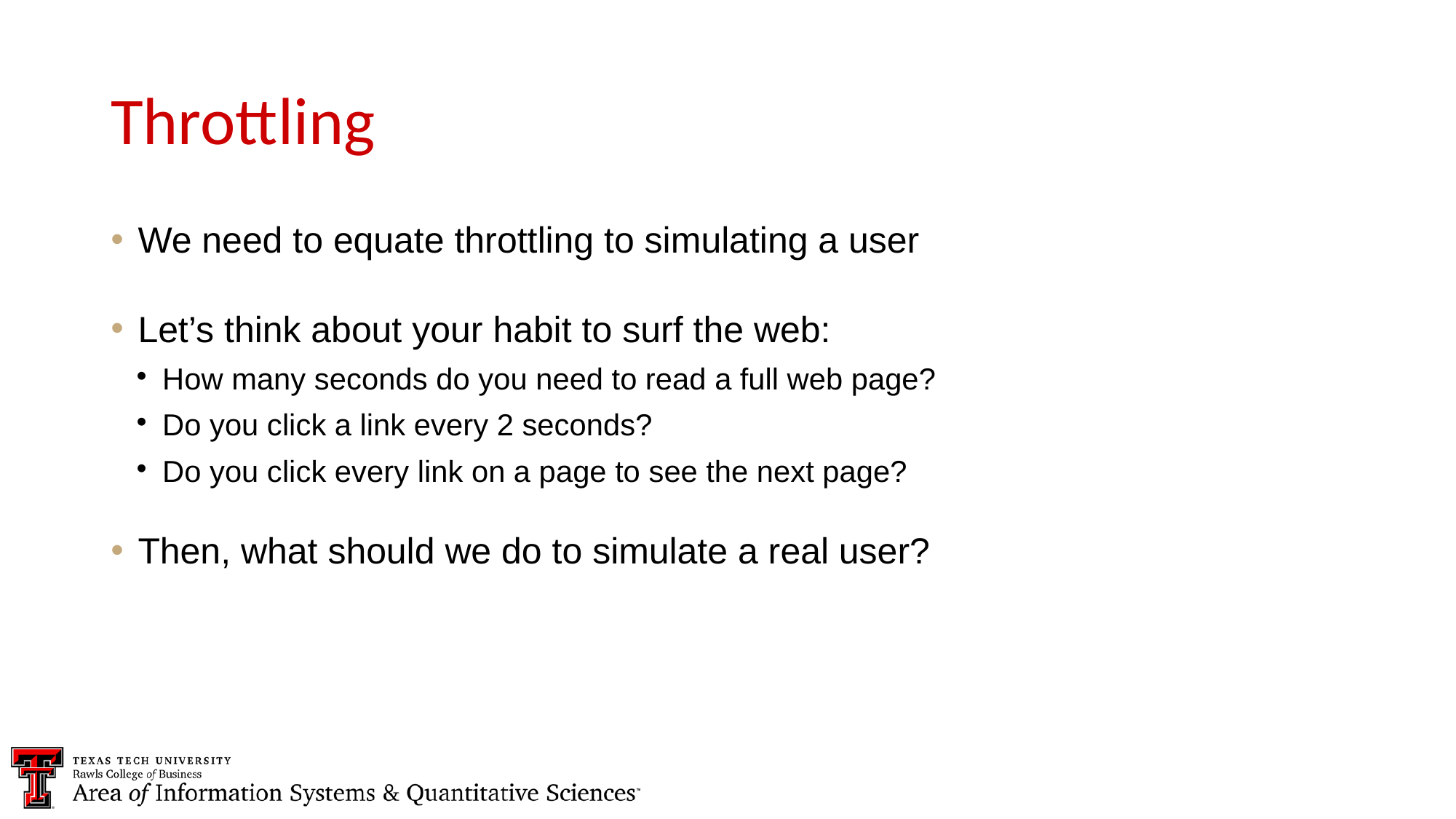

Throttling
We need to equate throttling to simulating a user
Let’s think about your habit to surf the web:
How many seconds do you need to read a full web page?
Do you click a link every 2 seconds?
Do you click every link on a page to see the next page?
Then, what should we do to simulate a real user?